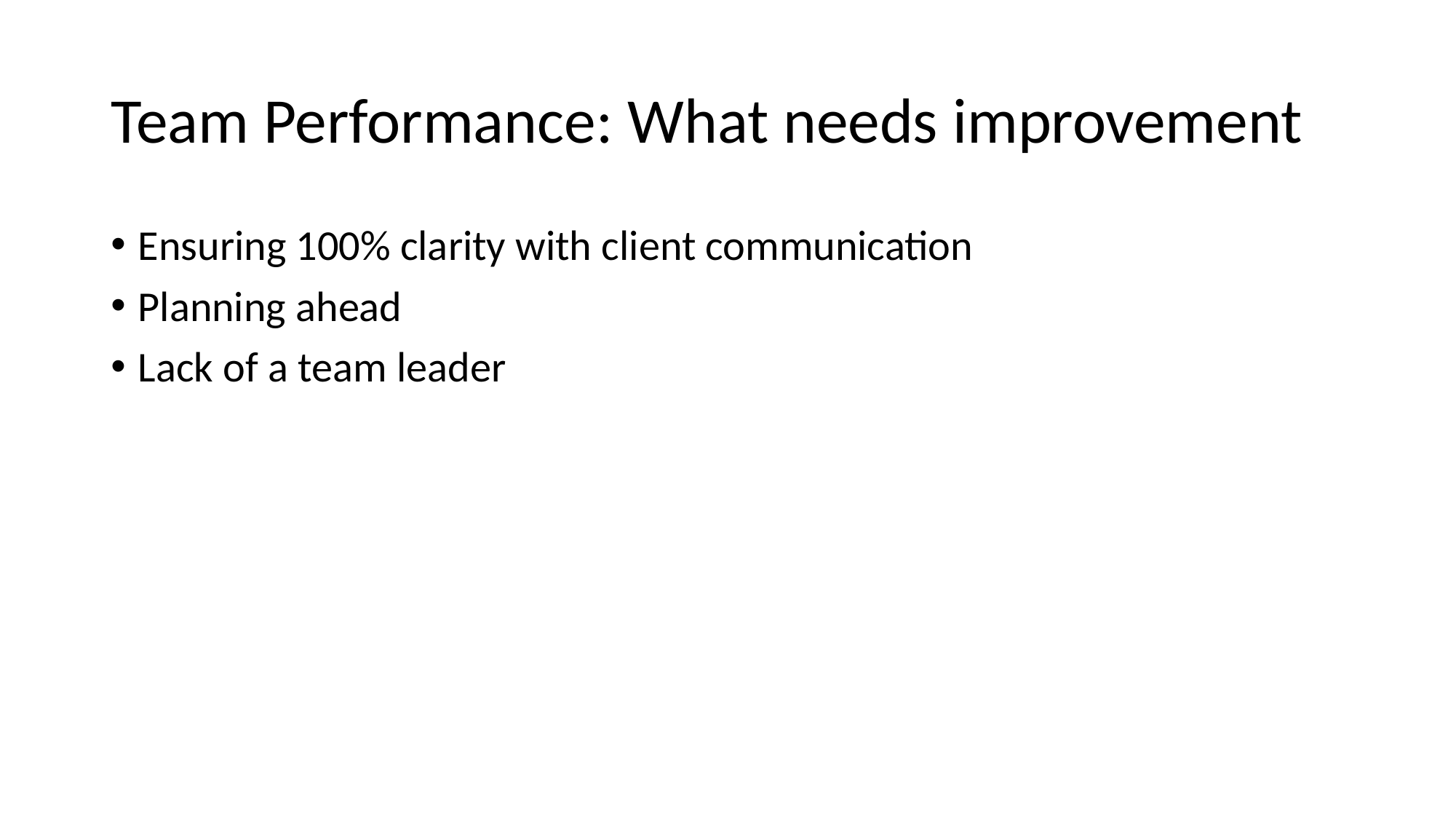

# Team Performance: What needs improvement
Ensuring 100% clarity with client communication
Planning ahead
Lack of a team leader